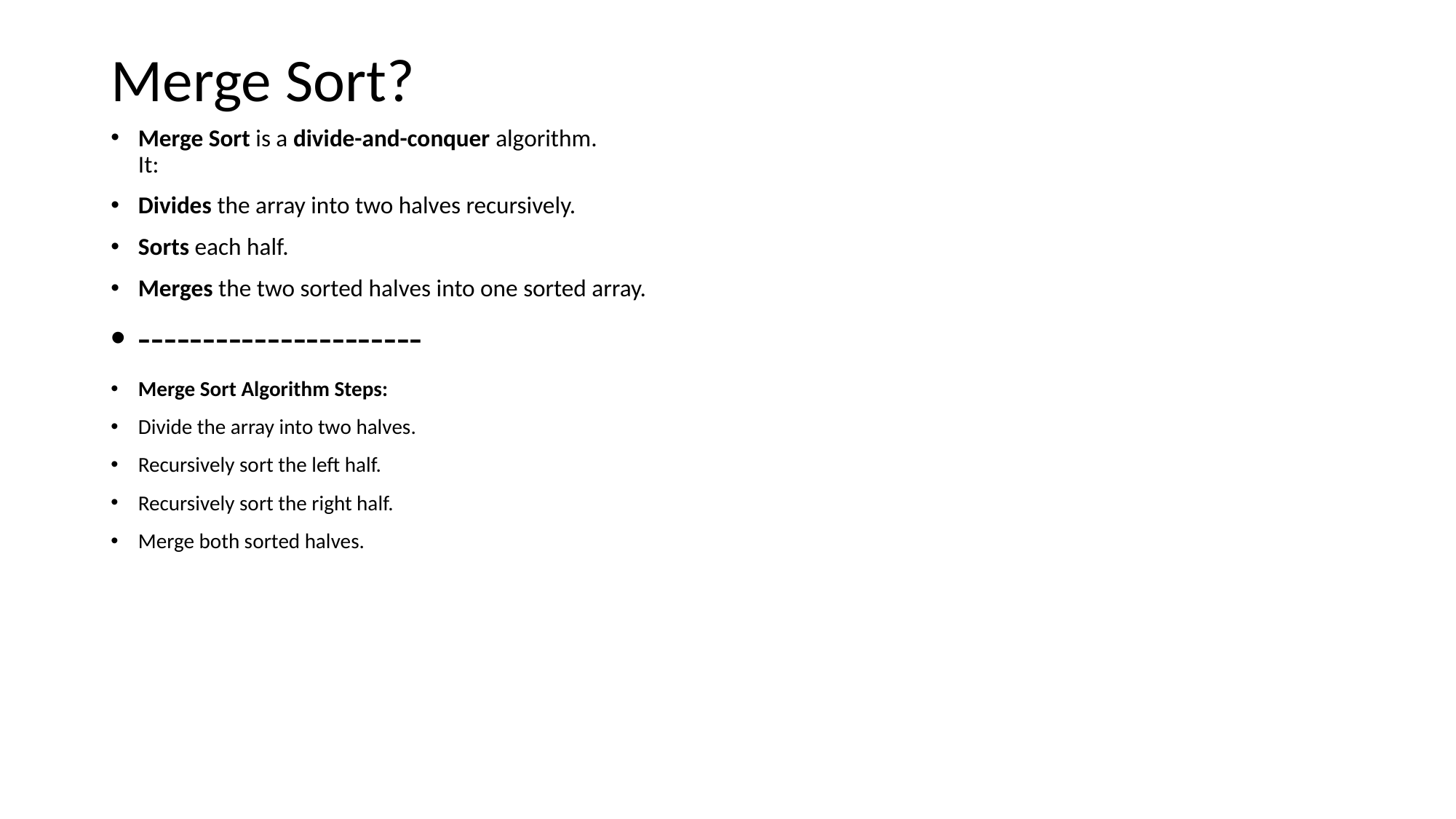

# Merge Sort?
Merge Sort is a divide-and-conquer algorithm.
It:
Divides the array into two halves recursively.
Sorts each half.
Merges the two sorted halves into one sorted array.
----------------------
Merge Sort Algorithm Steps:
Divide the array into two halves.
Recursively sort the left half.
Recursively sort the right half.
Merge both sorted halves.